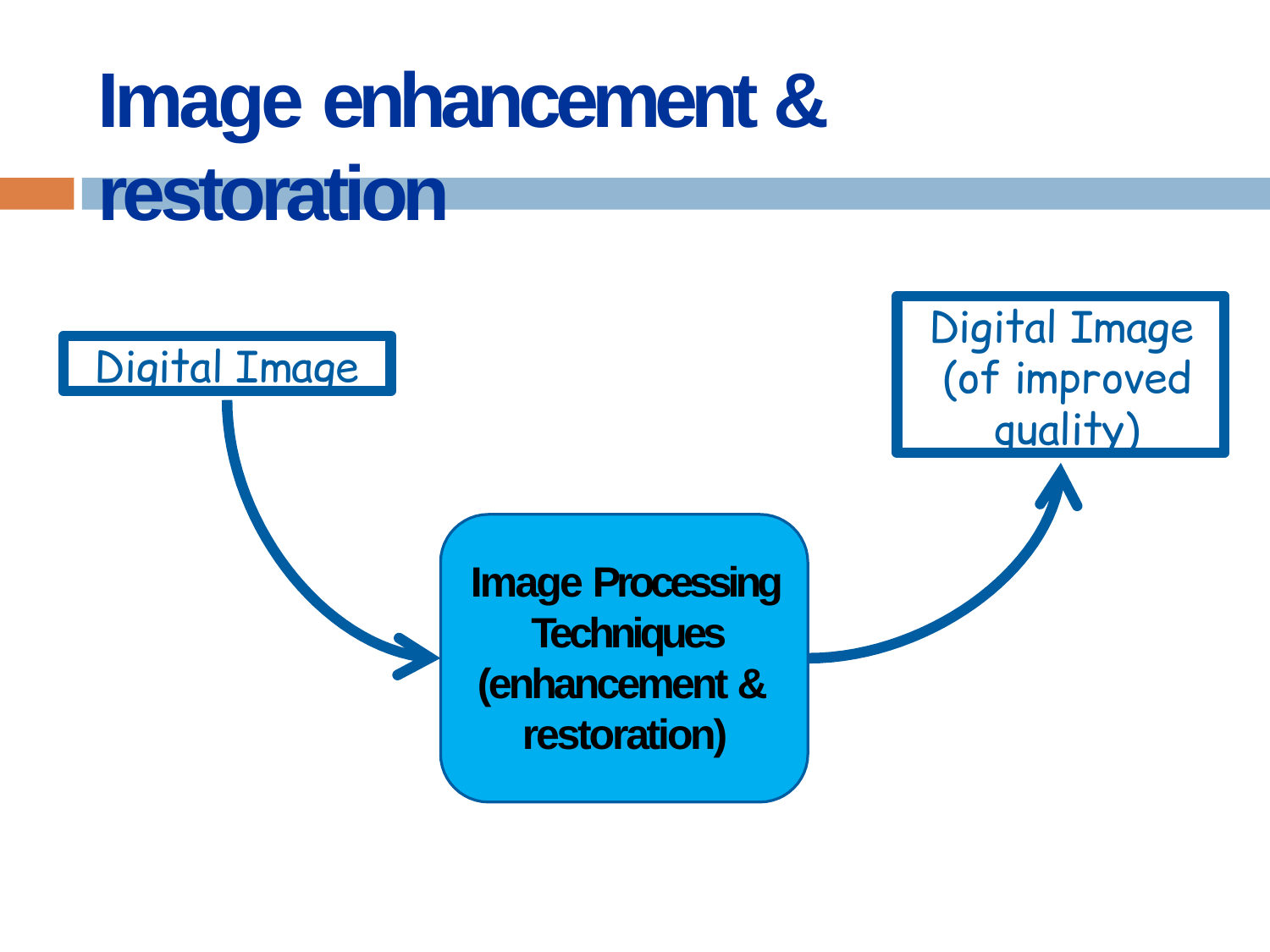

# Image enhancement & restoration
Digital Image  (of improved  quality)
Digital Image

Image Processing  Techniques  (enhancement &  restoration)